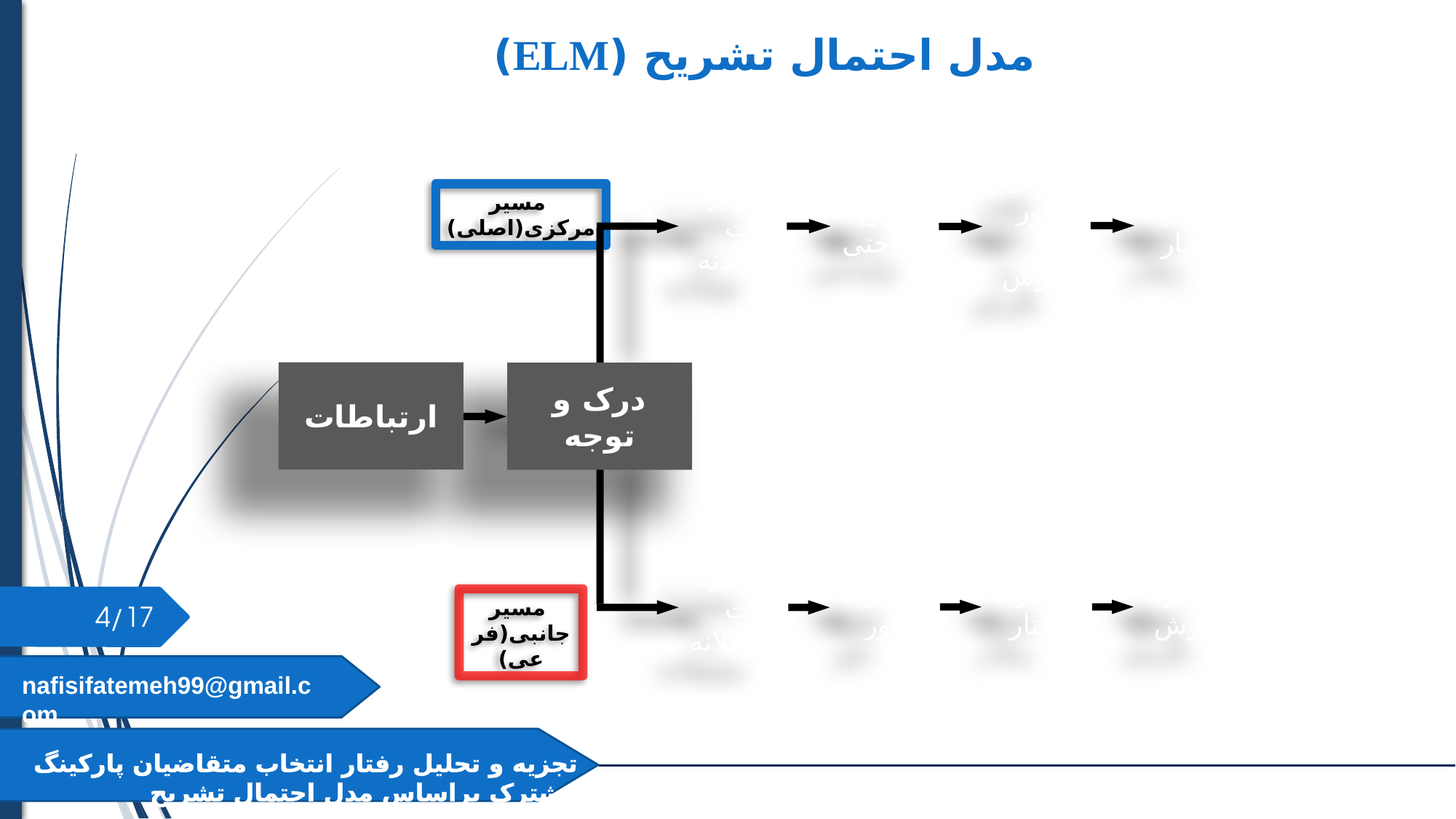

مدل احتمال تشریح (ELM)
مسیر
مرکزی(اصلی)
تغییر
رفتار

تغییر باور
و نگرش
پاسخ
شناختی
مشارکت
فعالانه

ارتباطات
درک و توجه

تغییر
نگرش

تغییر
رفتار
تغییر
باور
مشارکت
منفعلانه

مسیر
جانبی(فرعی)
4/17

nafisifatemeh99@gmail.com
تجزیه و تحلیل رفتار انتخاب متقاضیان پارکینگ مشترک بر‌اساس‌ مدل احتمال تشریح